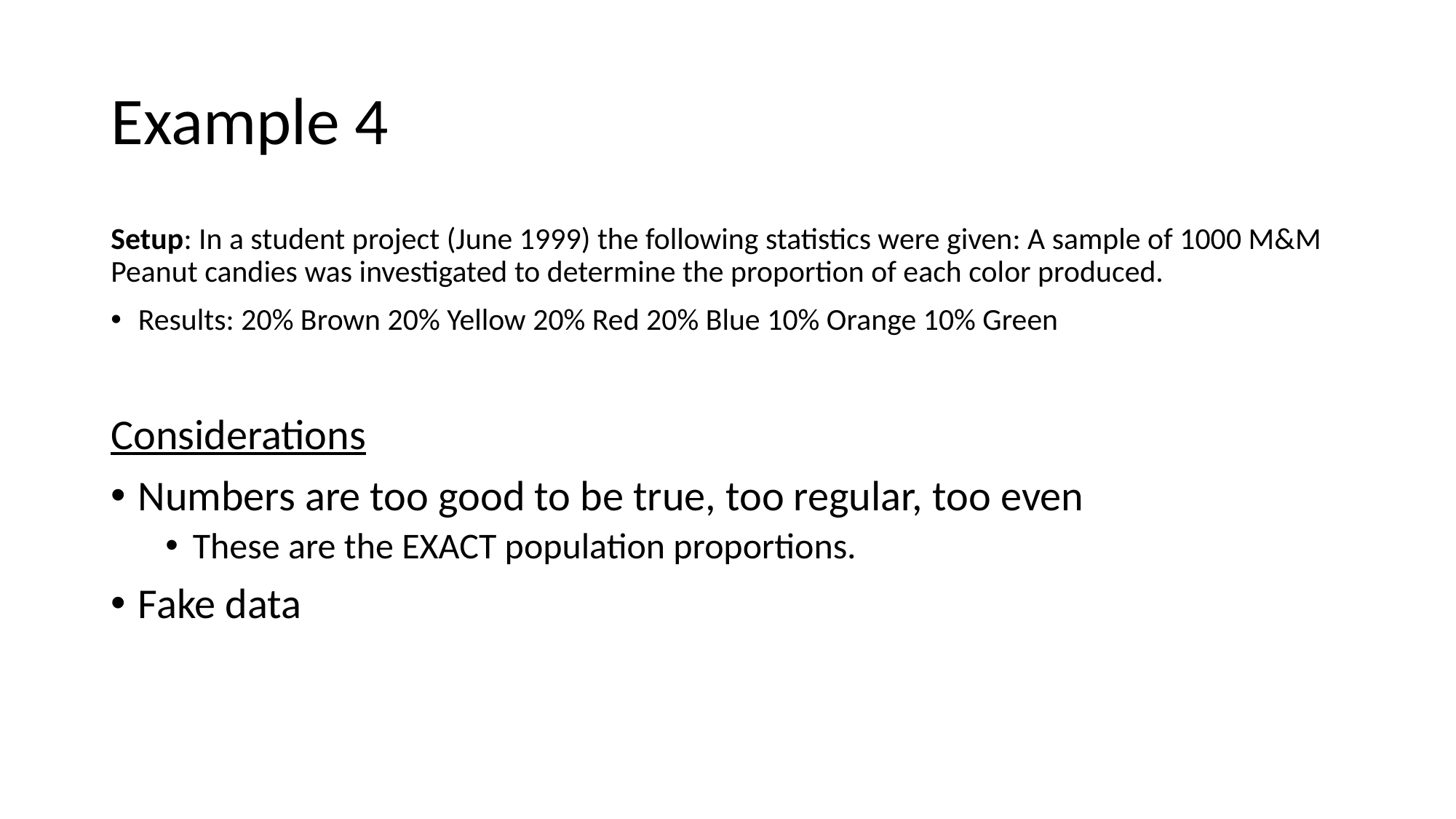

# Example 4
Setup: In a student project (June 1999) the following statistics were given: A sample of 1000 M&M Peanut candies was investigated to determine the proportion of each color produced.
Results: 20% Brown 20% Yellow 20% Red 20% Blue 10% Orange 10% Green

Considerations
Numbers are too good to be true, too regular, too even
These are the EXACT population proportions.
Fake data